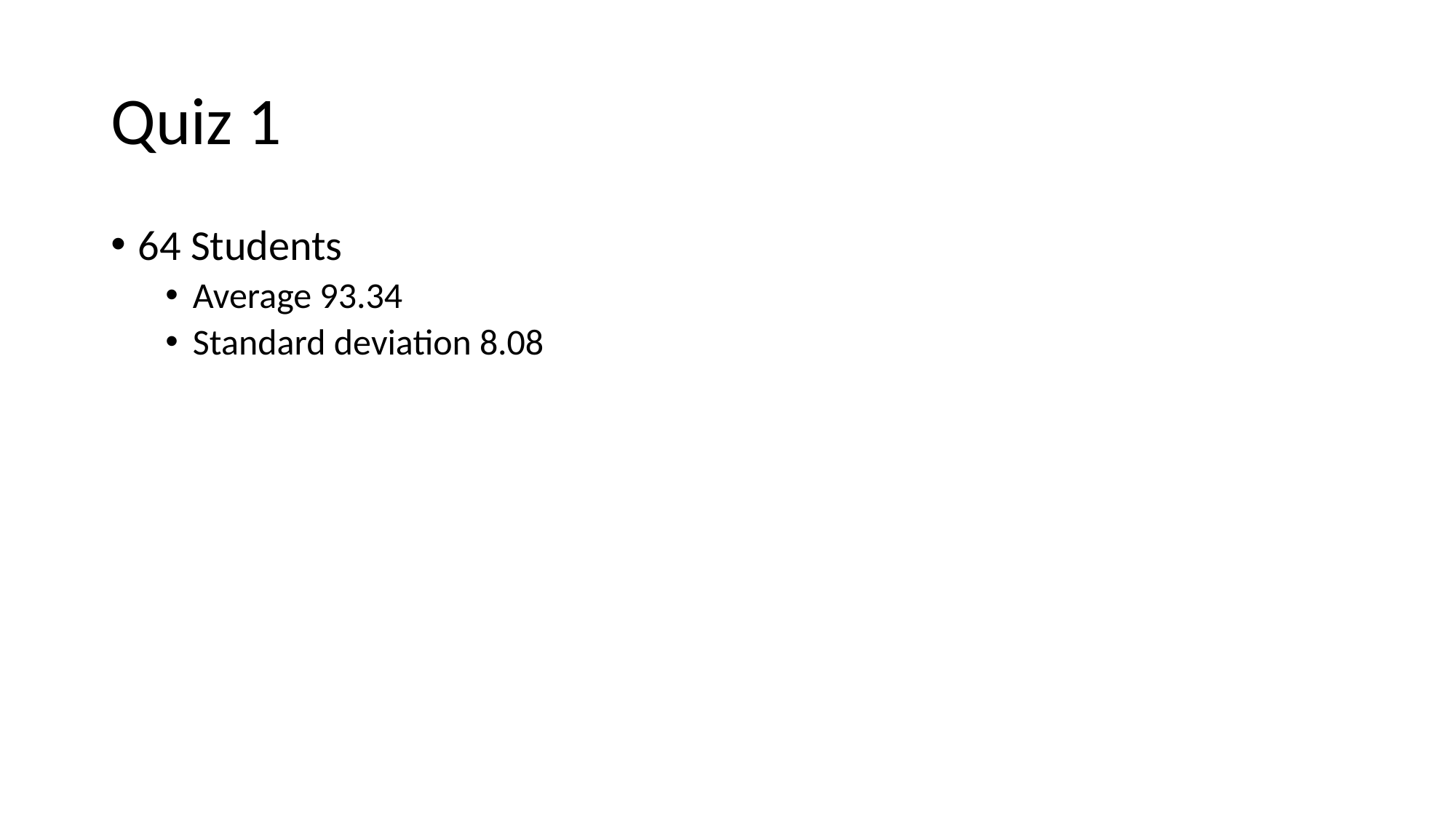

# Quiz 1
64 Students
Average 93.34
Standard deviation 8.08